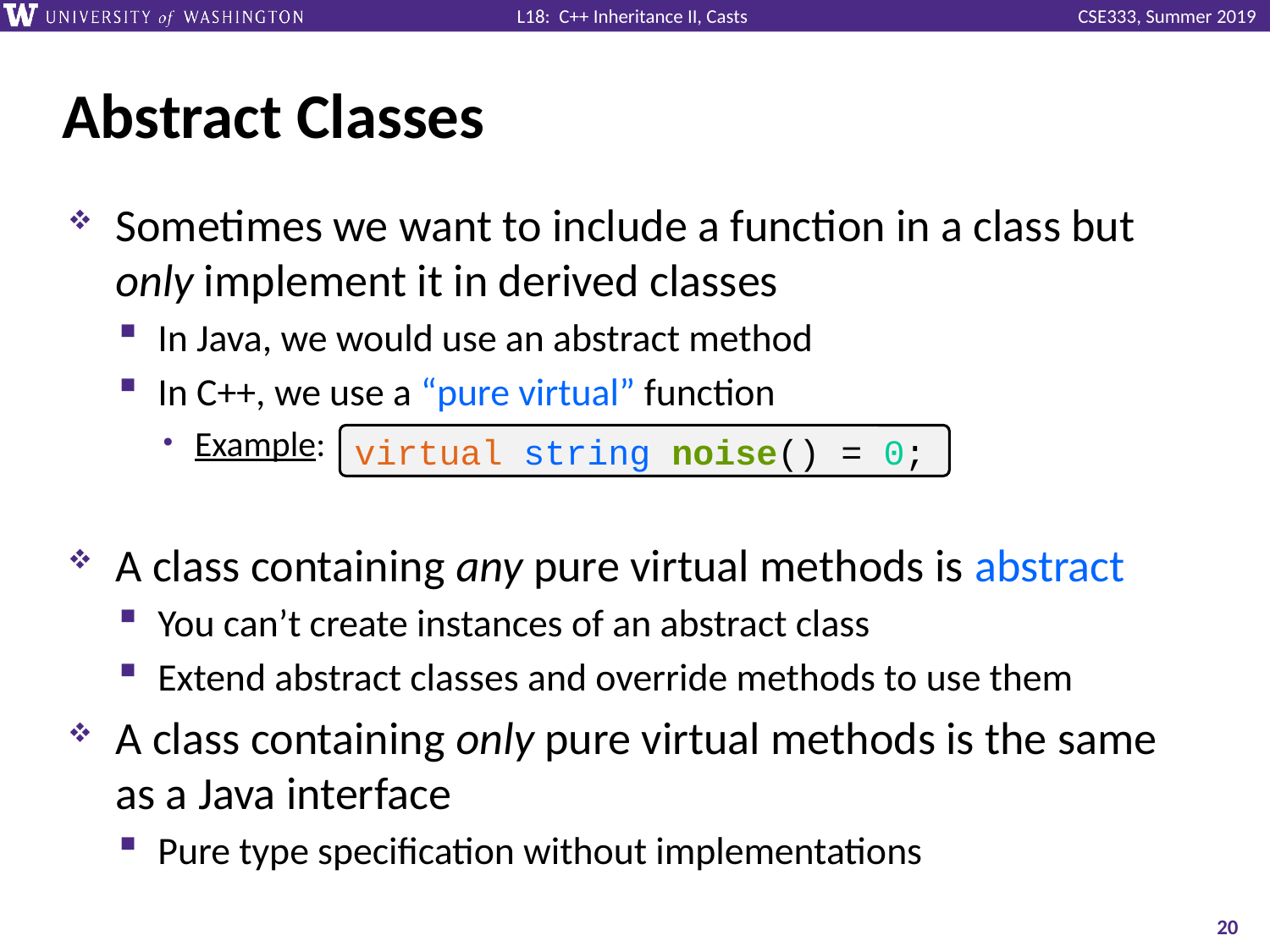

# Abstract Classes
Sometimes we want to include a function in a class but only implement it in derived classes
In Java, we would use an abstract method
In C++, we use a “pure virtual” function
Example:  virtual string noise() = 0;

A class containing any pure virtual methods is abstract
You can’t create instances of an abstract class
Extend abstract classes and override methods to use them
A class containing only pure virtual methods is the same as a Java interface
Pure type specification without implementations
virtual string noise() = 0;
20